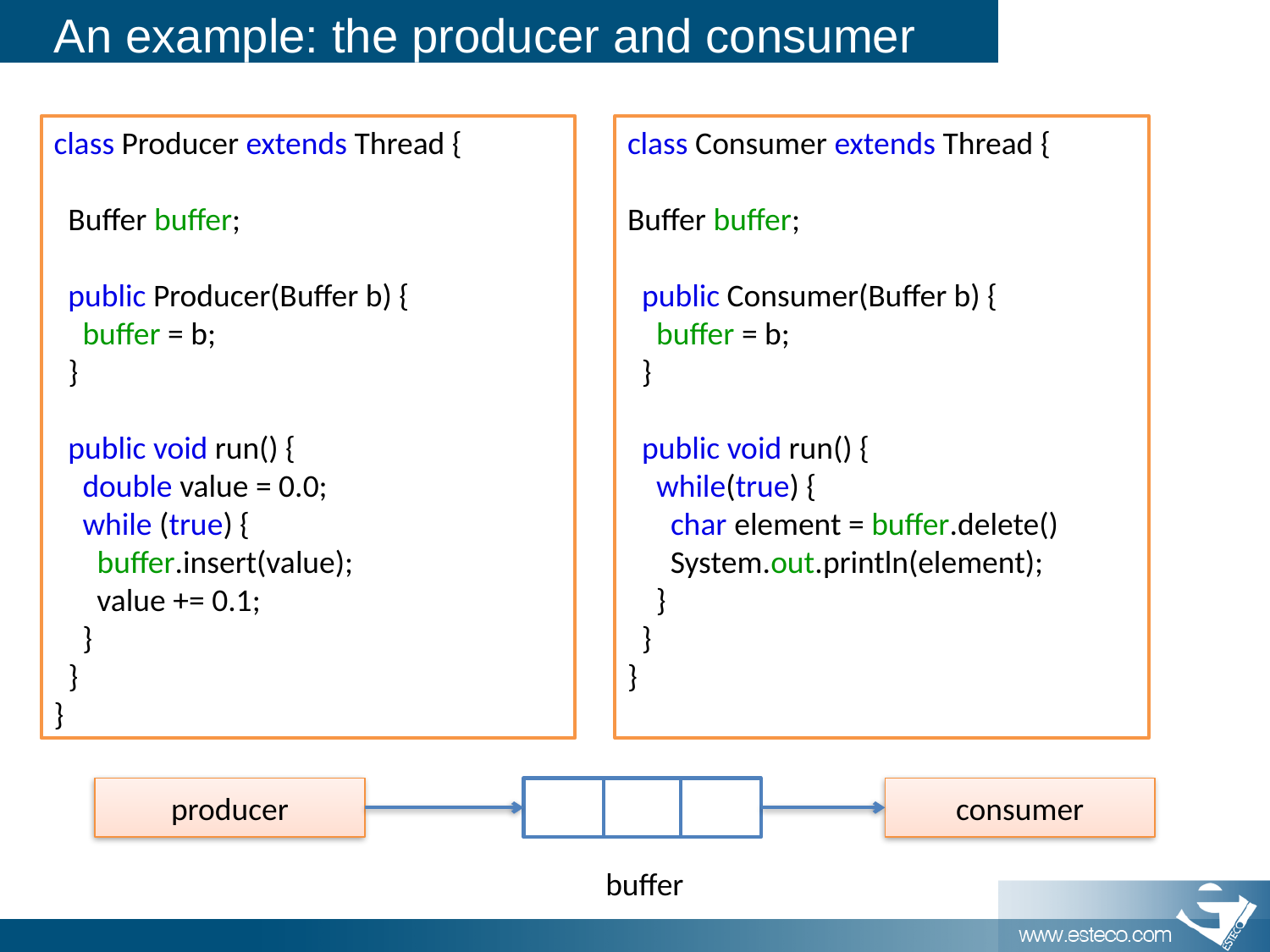

# An example: the producer and consumer
class Producer extends Thread {
  Buffer buffer;
  public Producer(Buffer b) {
    buffer = b;
  }
  public void run() {
    double value = 0.0;
    while (true) {
      buffer.insert(value);
      value += 0.1;
    }
  }
}
class Consumer extends Thread {
Buffer buffer;
  public Consumer(Buffer b) {
    buffer = b;
  }
  public void run() {
    while(true) {
      char element = buffer.delete()
      System.out.println(element);
    }
  }
}

producer

consumer
buffer